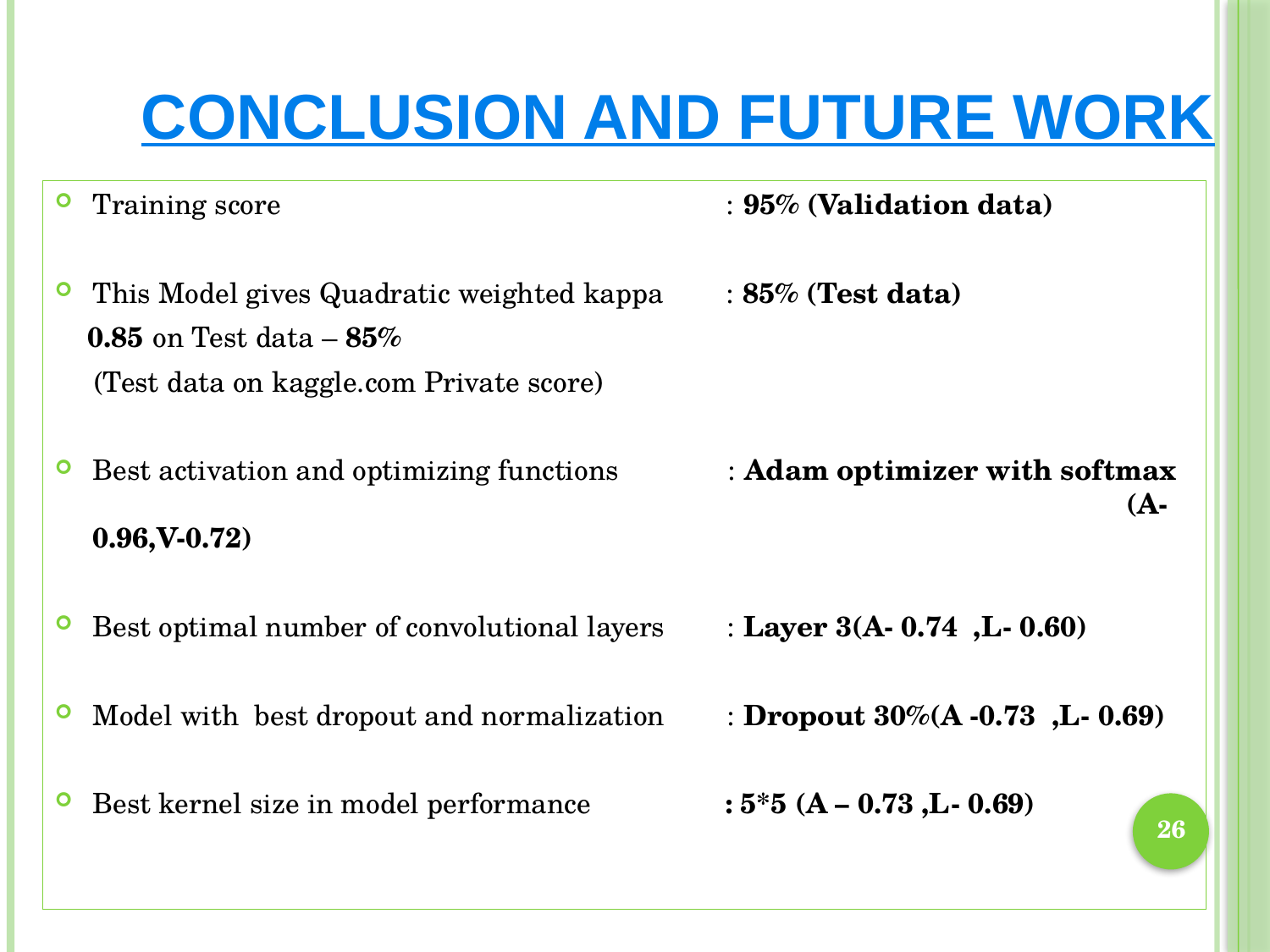

# Conclusion and Future Work
Training score                                                         : 95% (Validation data)

This Model gives Quadratic weighted kappa        : 85% (Test data)
    0.85 on Test data – 85%
     (Test data on kaggle.com Private score)

Best activation and optimizing functions              : Adam optimizer with softmax                                                                                                                                       (A-0.96,V-0.72)

Best optimal number of convolutional layers        : Layer 3(A- 0.74  ,L- 0.60)

Model with  best dropout and normalization        : Dropout 30%(A -0.73  ,L- 0.69)

Best kernel size in model performance                 : 5*5 (A – 0.73 ,L- 0.69)

26